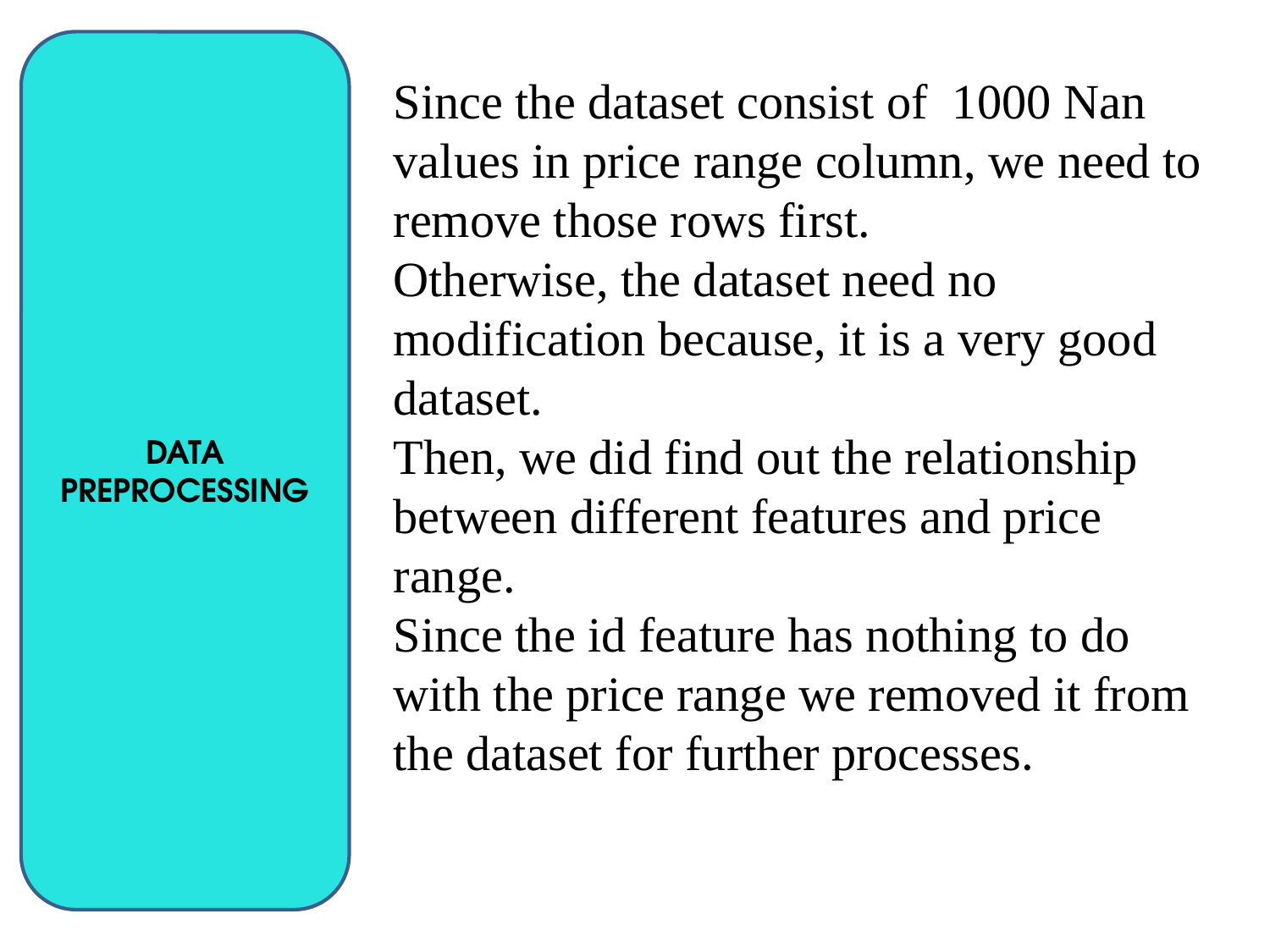

DATA PREPROCESSING
Since the dataset consist of  1000 Nan values in price range column, we need to remove those rows first.
Otherwise, the dataset need no modification because, it is a very good dataset.
Then, we did find out the relationship between different features and price range.
Since the id feature has nothing to do with the price range we removed it from the dataset for further processes.